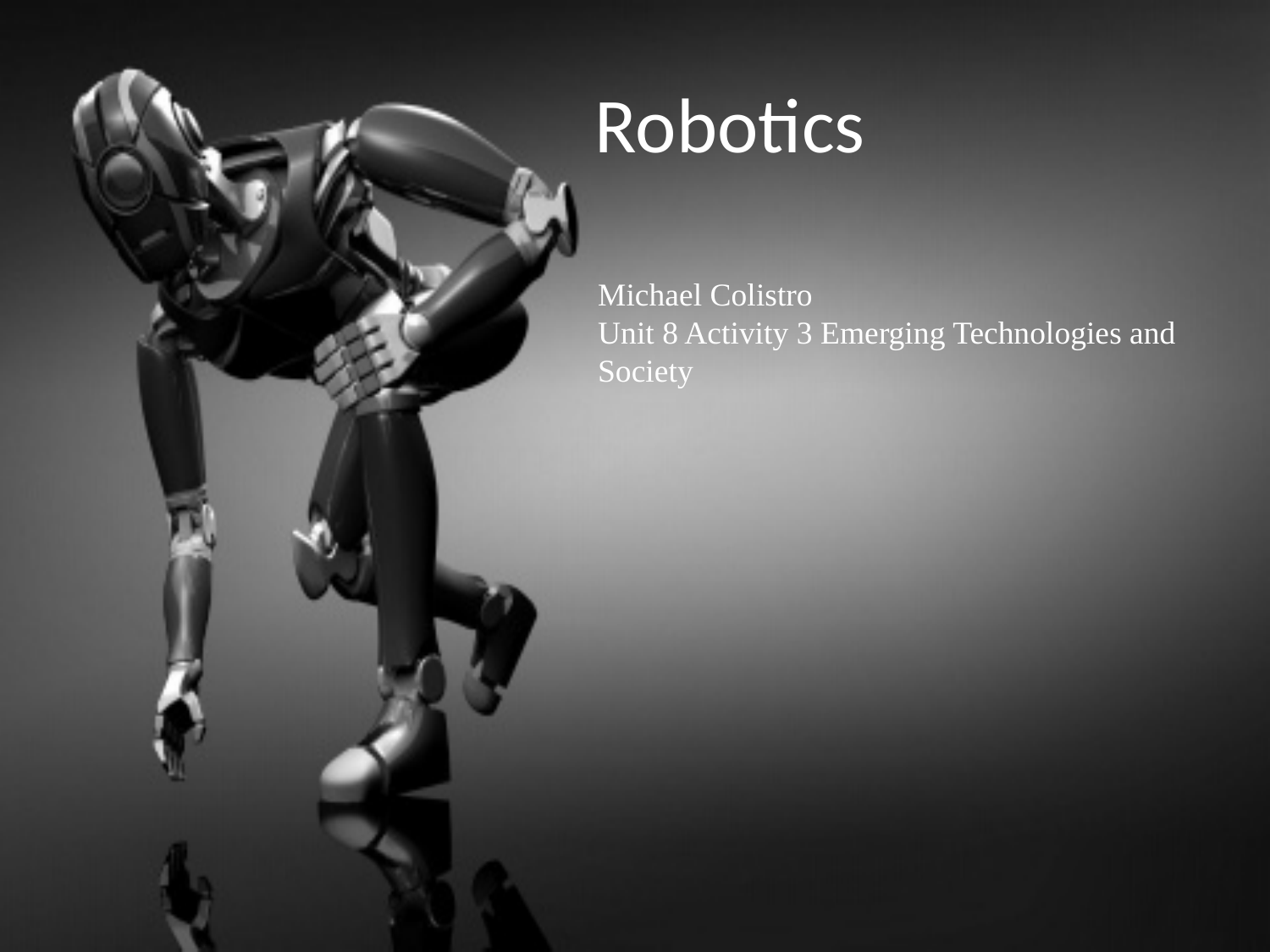

# Robotics
Michael Colistro
Unit 8 Activity 3 Emerging Technologies and Society